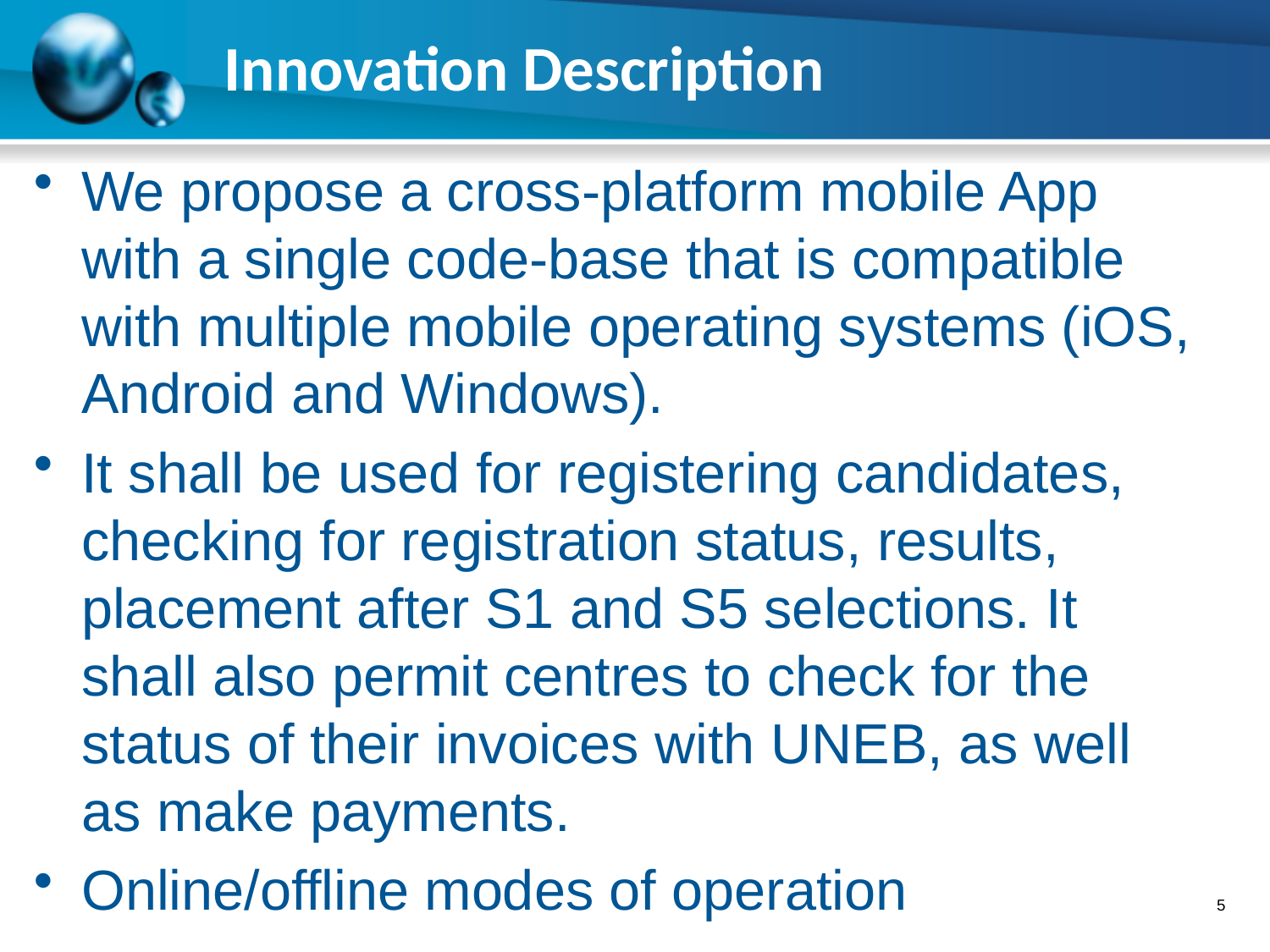

# Innovation Description
We propose a cross-platform mobile App with a single code-base that is compatible with multiple mobile operating systems (iOS, Android and Windows).
It shall be used for registering candidates, checking for registration status, results, placement after S1 and S5 selections. It shall also permit centres to check for the status of their invoices with UNEB, as well as make payments.
Online/offline modes of operation

5
© 2010 Cardinal Solutions Group